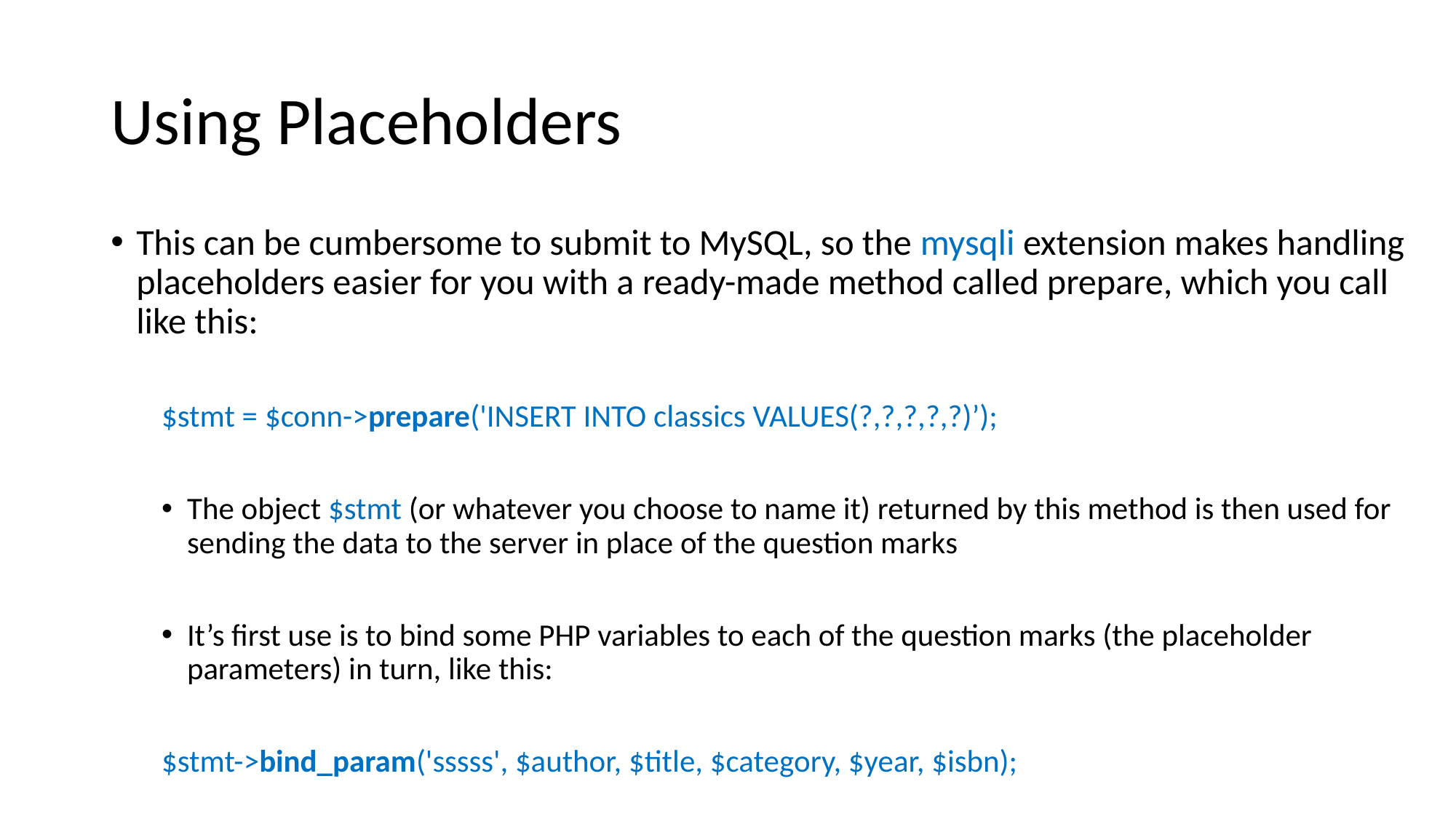

# Using Placeholders
This can be cumbersome to submit to MySQL, so the mysqli extension makes handling placeholders easier for you with a ready-made method called prepare, which you call like this:

$stmt = $conn->prepare('INSERT INTO classics VALUES(?,?,?,?,?)’);

The object $stmt (or whatever you choose to name it) returned by this method is then used for sending the data to the server in place of the question marks

It’s first use is to bind some PHP variables to each of the question marks (the placeholder parameters) in turn, like this:

$stmt->bind_param('sssss', $author, $title, $category, $year, $isbn);